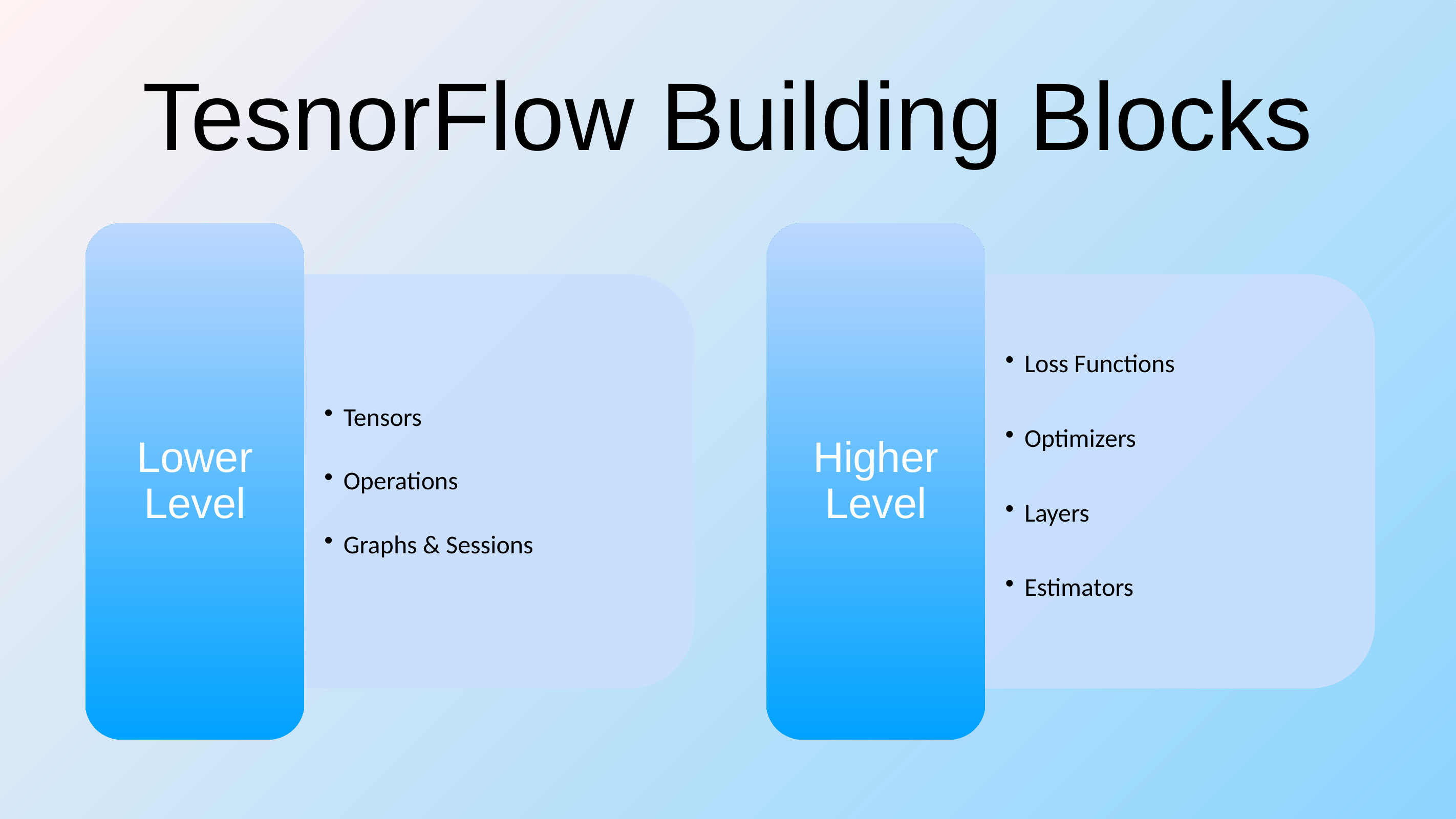

# TesnorFlow Building Blocks

Lower Level

Tensors

Operations

Graphs & Sessions

Higher Level

Loss Functions
Optimizers
Layers
Estimators